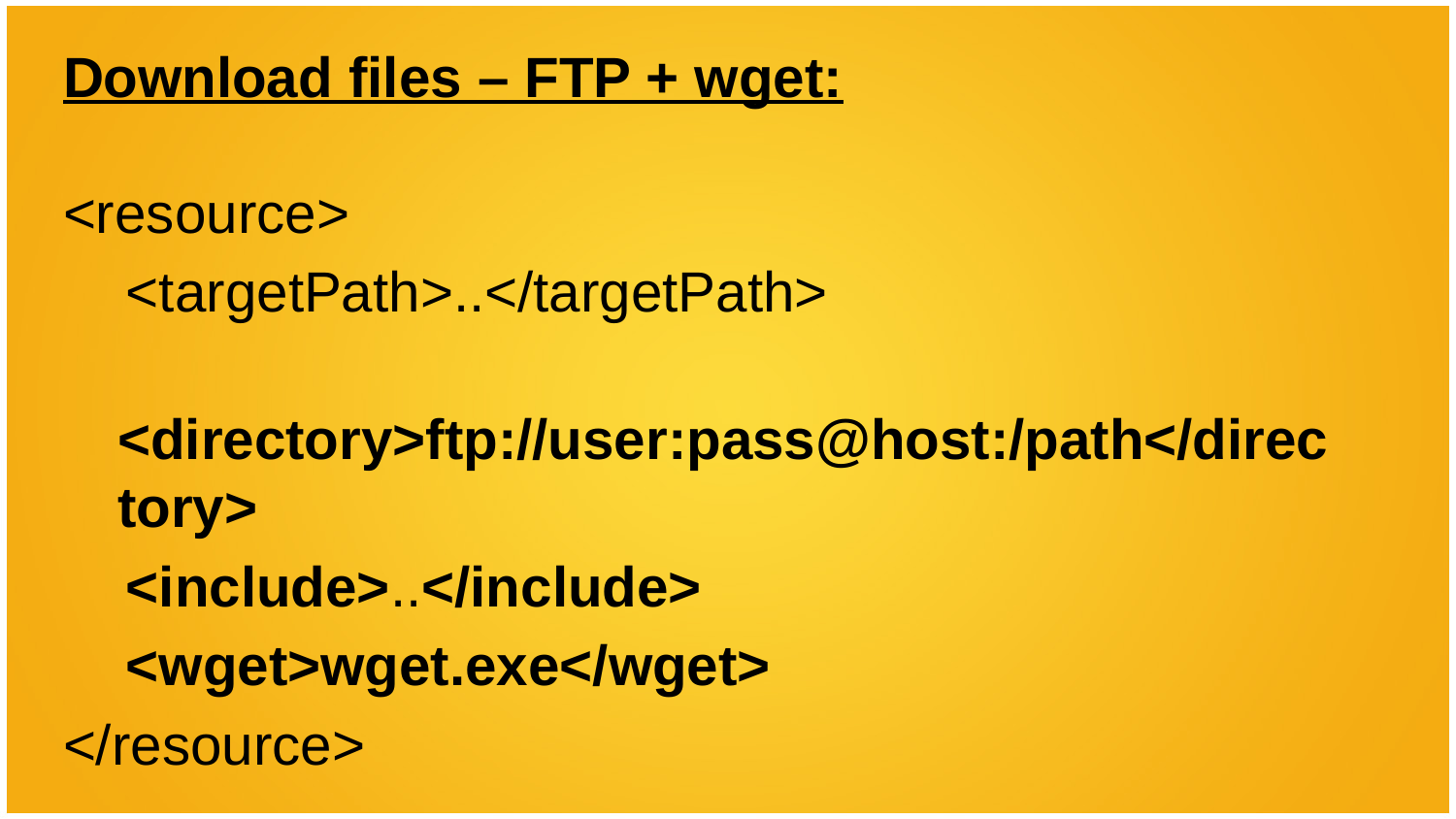

Download files – FTP + wget:

<resource>
    <targetPath>..</targetPath>
    <directory>ftp://user:pass@host:/path</directory>
    <include>..</include>
    <wget>wget.exe</wget>
</resource>